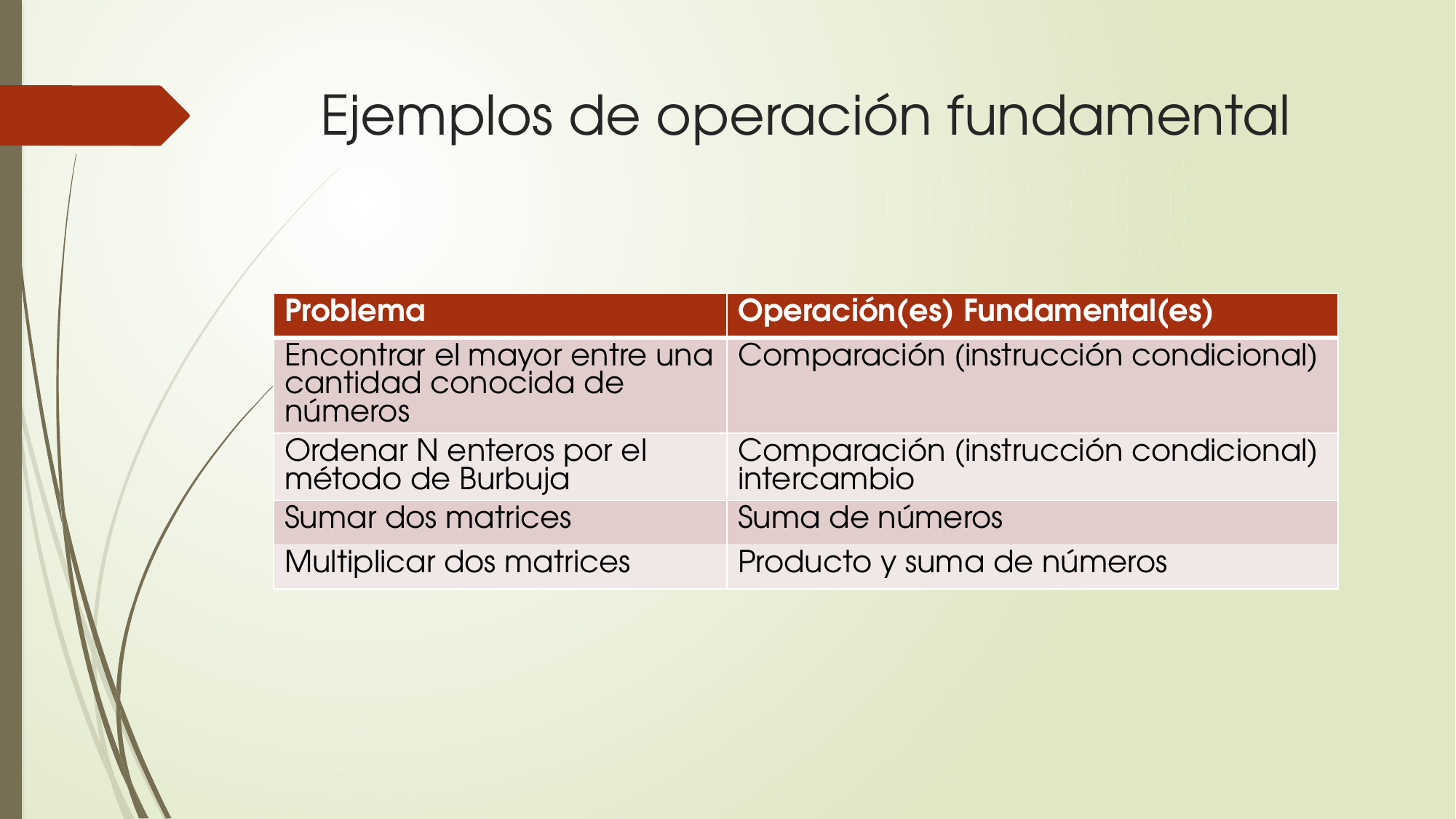

# Ejemplos de operación fundamental
| Problema | Operación(es) Fundamental(es) |
| --- | --- |
| Encontrar el mayor entre una cantidad conocida de números | Comparación (instrucción condicional) |
| Ordenar N enteros por el método de Burbuja | Comparación (instrucción condicional) intercambio |
| Sumar dos matrices | Suma de números |
| Multiplicar dos matrices | Producto y suma de números |